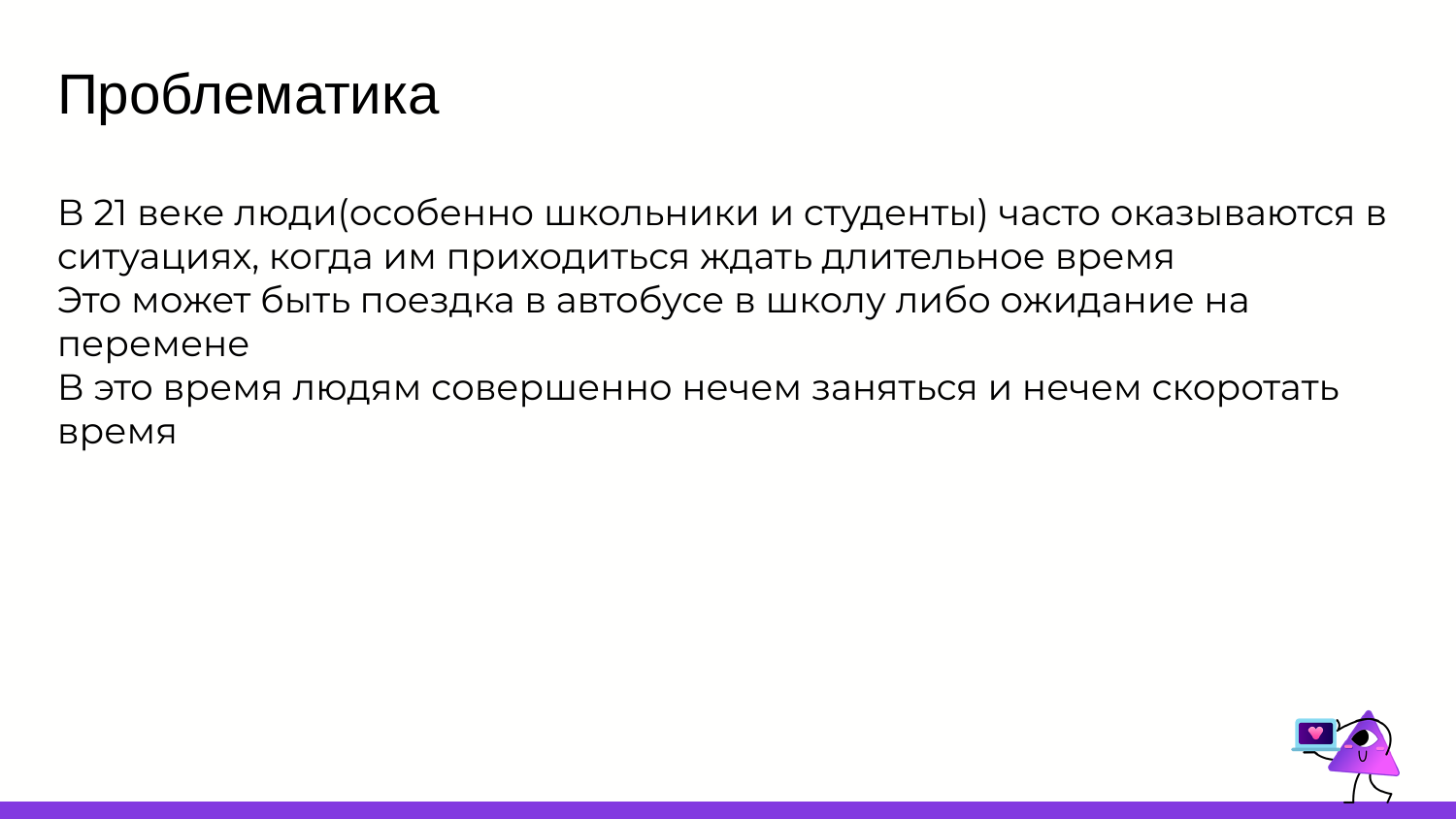

# Проблематика
В 21 веке люди(особенно школьники и студенты) часто оказываются в ситуациях, когда им приходиться ждать длительное время
Это может быть поездка в автобусе в школу либо ожидание на перемене
В это время людям совершенно нечем заняться и нечем скоротать время